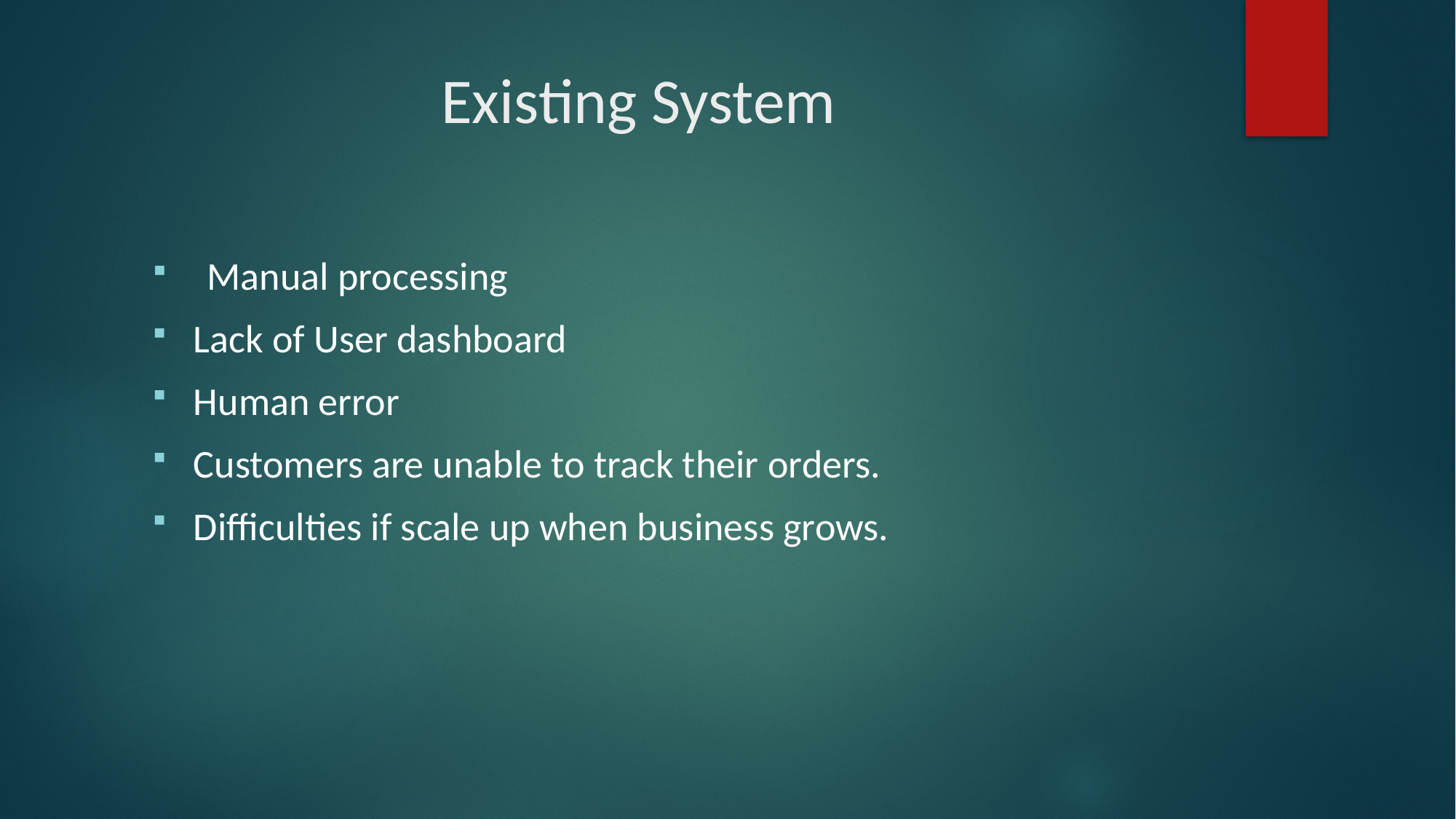

# Existing System
Manual processing
Lack of User dashboard
Human error
Customers are unable to track their orders.
Difficulties if scale up when business grows.